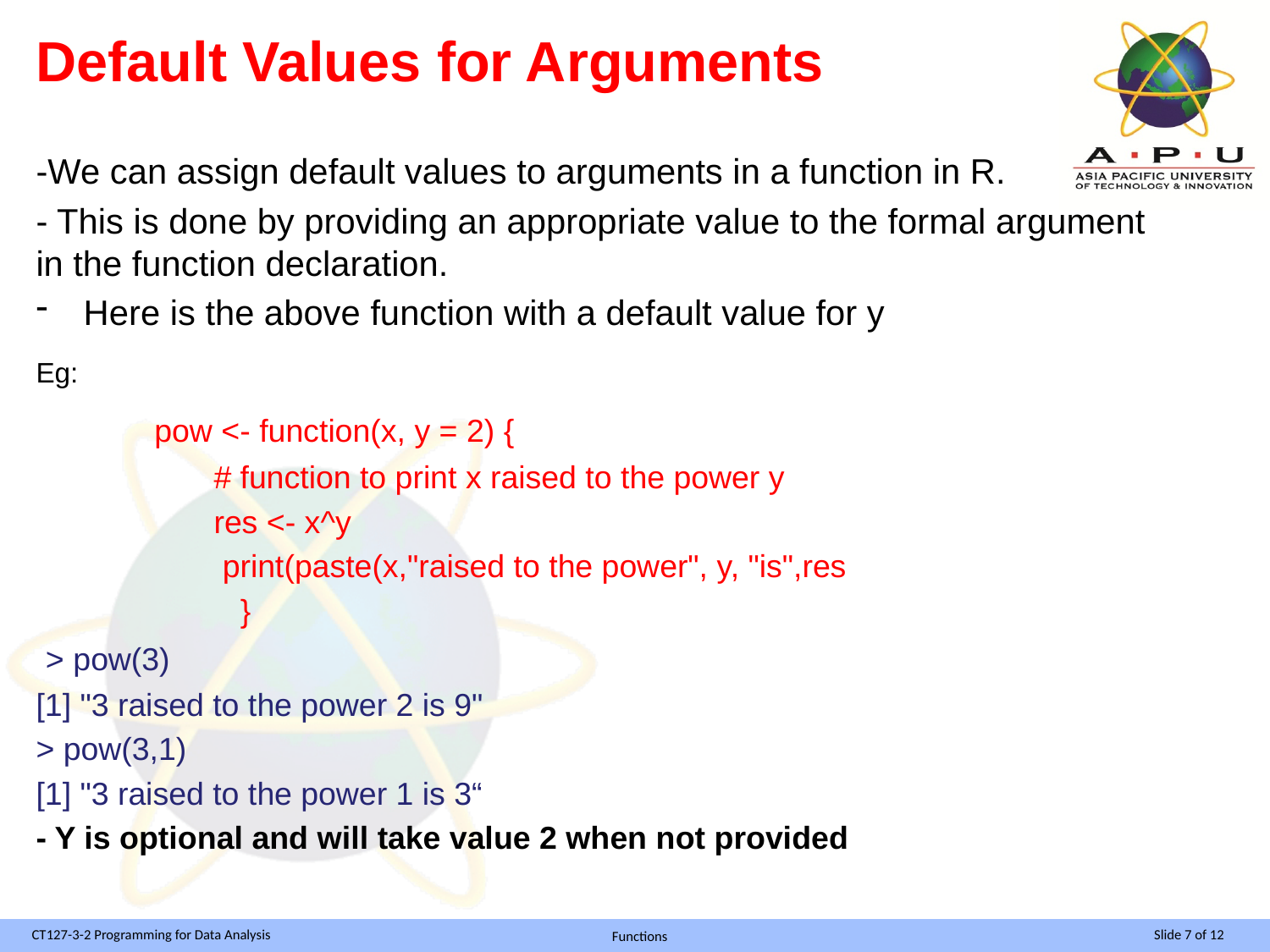

Default Values for Arguments

-We can assign default values to arguments in a function in R.
- This is done by providing an appropriate value to the formal argument in the function declaration.
Here is the above function with a default value for y
Eg:
          pow <- function(x, y = 2) {
                    # function to print x raised to the power y
                    res <- x^y
                     print(paste(x,"raised to the power", y, "is",res
                       }
 > pow(3)
[1] "3 raised to the power 2 is 9"
> pow(3,1)
[1] "3 raised to the power 1 is 3“
- Y is optional and will take value 2 when not provided